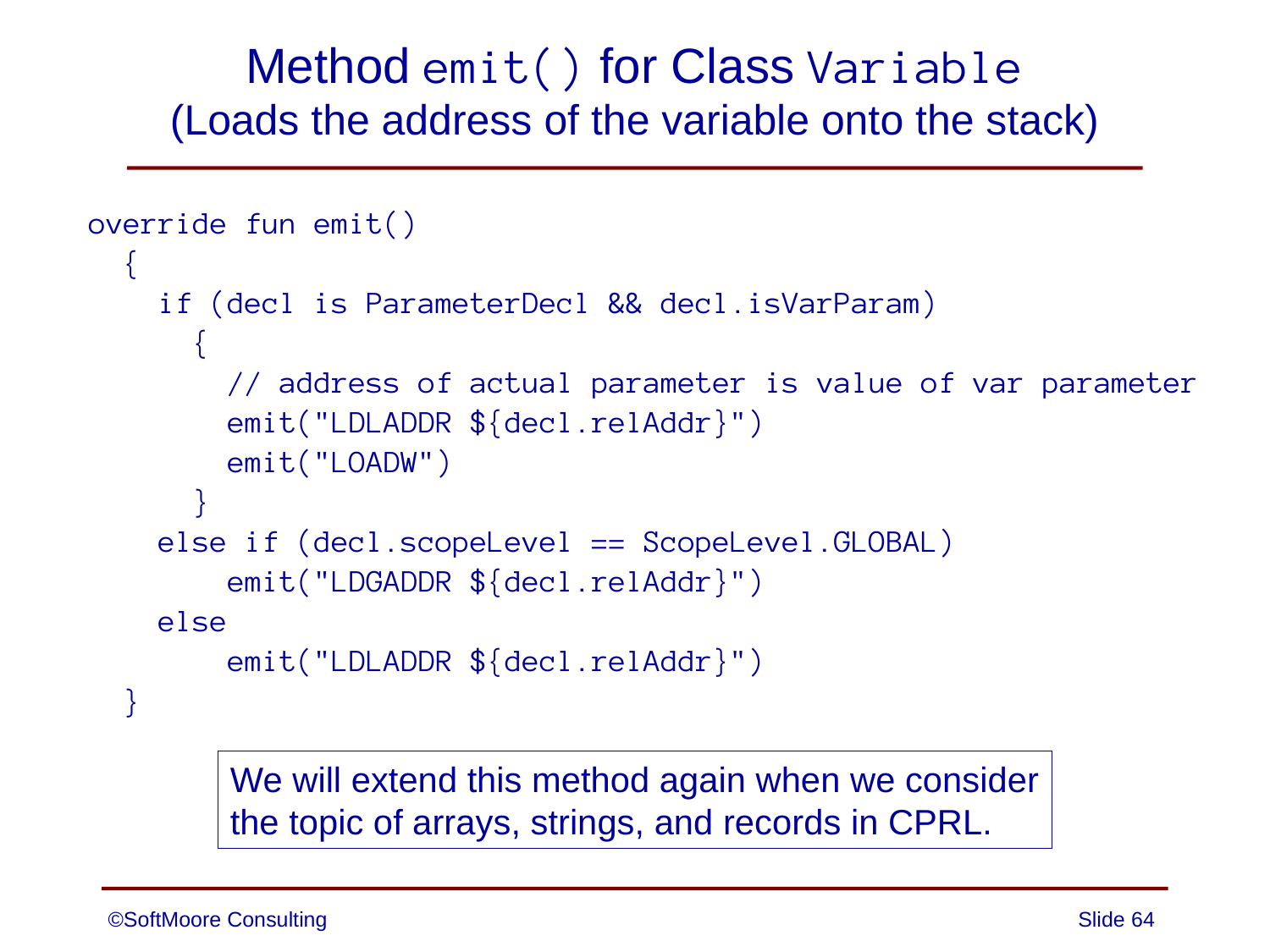

# Method emit() for Class Variable (Loads the address of the variable onto the stack)
override fun emit()
  {
    if (decl is ParameterDecl && decl.isVarParam)
      {
        // address of actual parameter is value of var parameter
        emit("LDLADDR ${decl.relAddr}")
        emit("LOADW")
      }
    else if (decl.scopeLevel == ScopeLevel.GLOBAL)
        emit("LDGADDR ${decl.relAddr}")
    else
        emit("LDLADDR ${decl.relAddr}")
  }
We will extend this method again when we consider
the topic of arrays, strings, and records in CPRL.
©SoftMoore Consulting
Slide 64